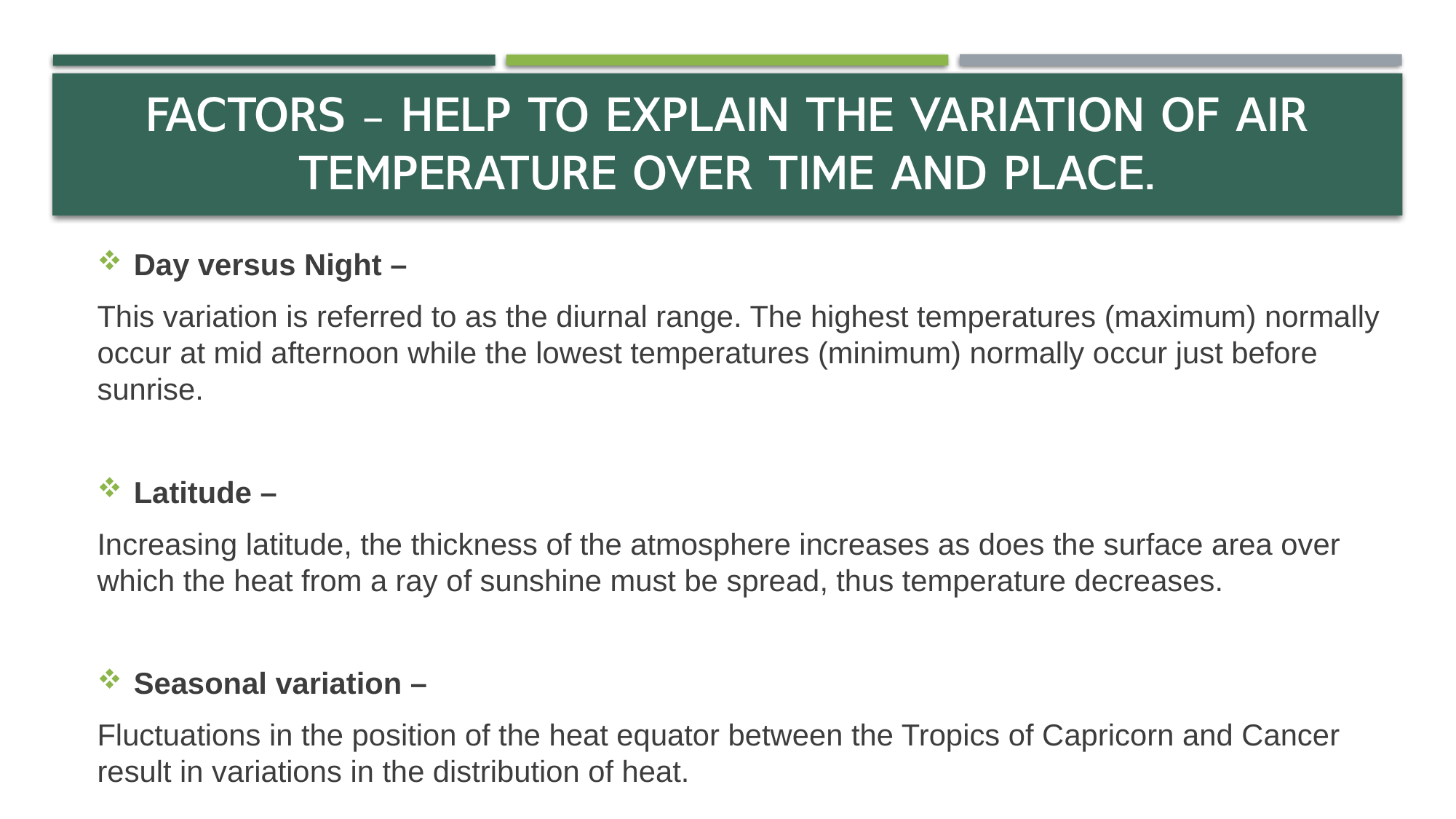

# Factors – help to explain the variation of air temperature over time and place.
Day versus Night –
This variation is referred to as the diurnal range. The highest temperatures (maximum) normally occur at mid afternoon while the lowest temperatures (minimum) normally occur just before sunrise.

Latitude –
Increasing latitude, the thickness of the atmosphere increases as does the surface area over which the heat from a ray of sunshine must be spread, thus temperature decreases.

Seasonal variation –
Fluctuations in the position of the heat equator between the Tropics of Capricorn and Cancer result in variations in the distribution of heat.